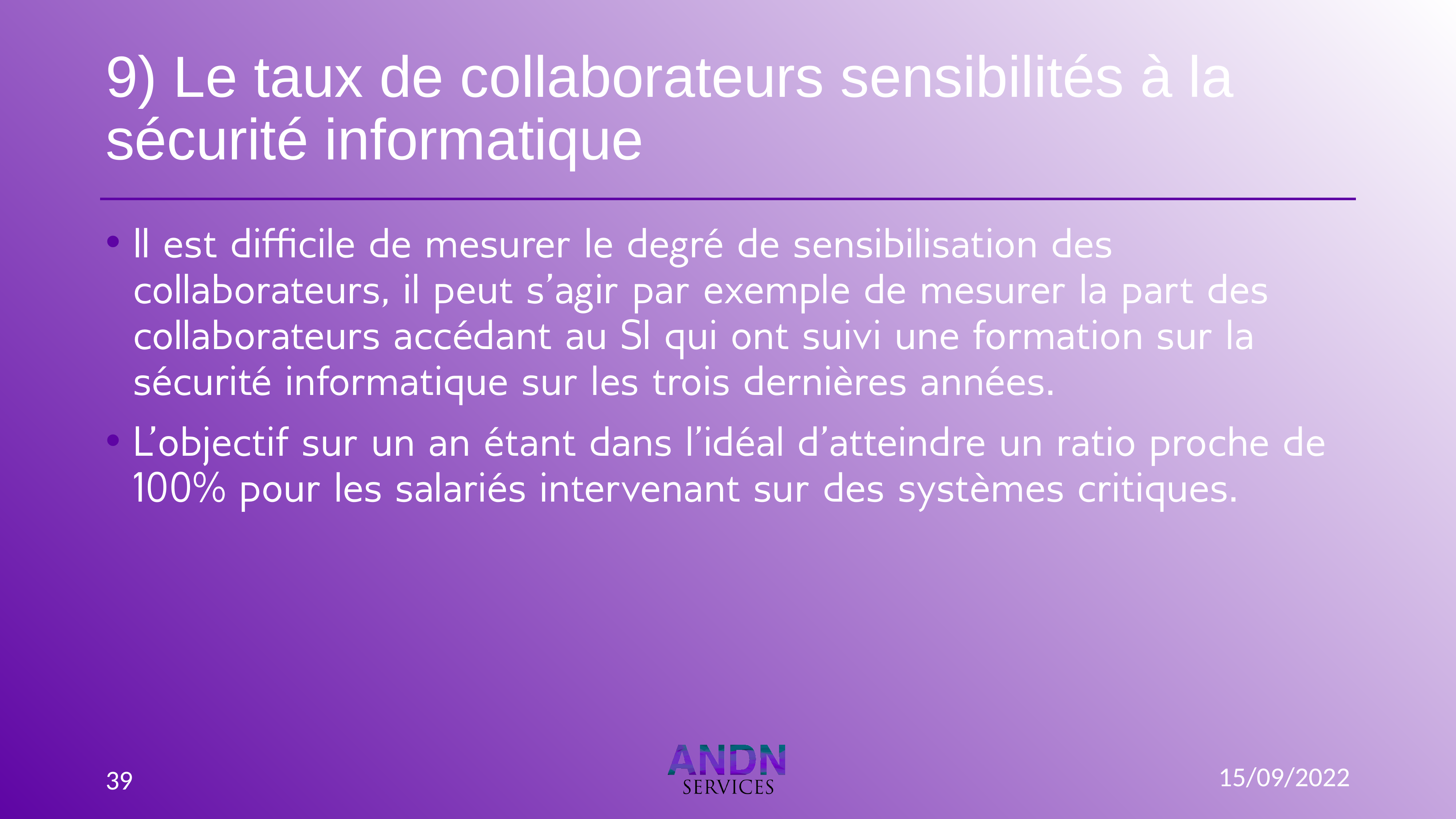

# 9) Le taux de collaborateurs sensibilités à la sécurité informatique
Il est difficile de mesurer le degré de sensibilisation des collaborateurs, il peut s’agir par exemple de mesurer la part des collaborateurs accédant au SI qui ont suivi une formation sur la sécurité informatique sur les trois dernières années.
L’objectif sur un an étant dans l’idéal d’atteindre un ratio proche de 100% pour les salariés intervenant sur des systèmes critiques.
15/09/2022
39